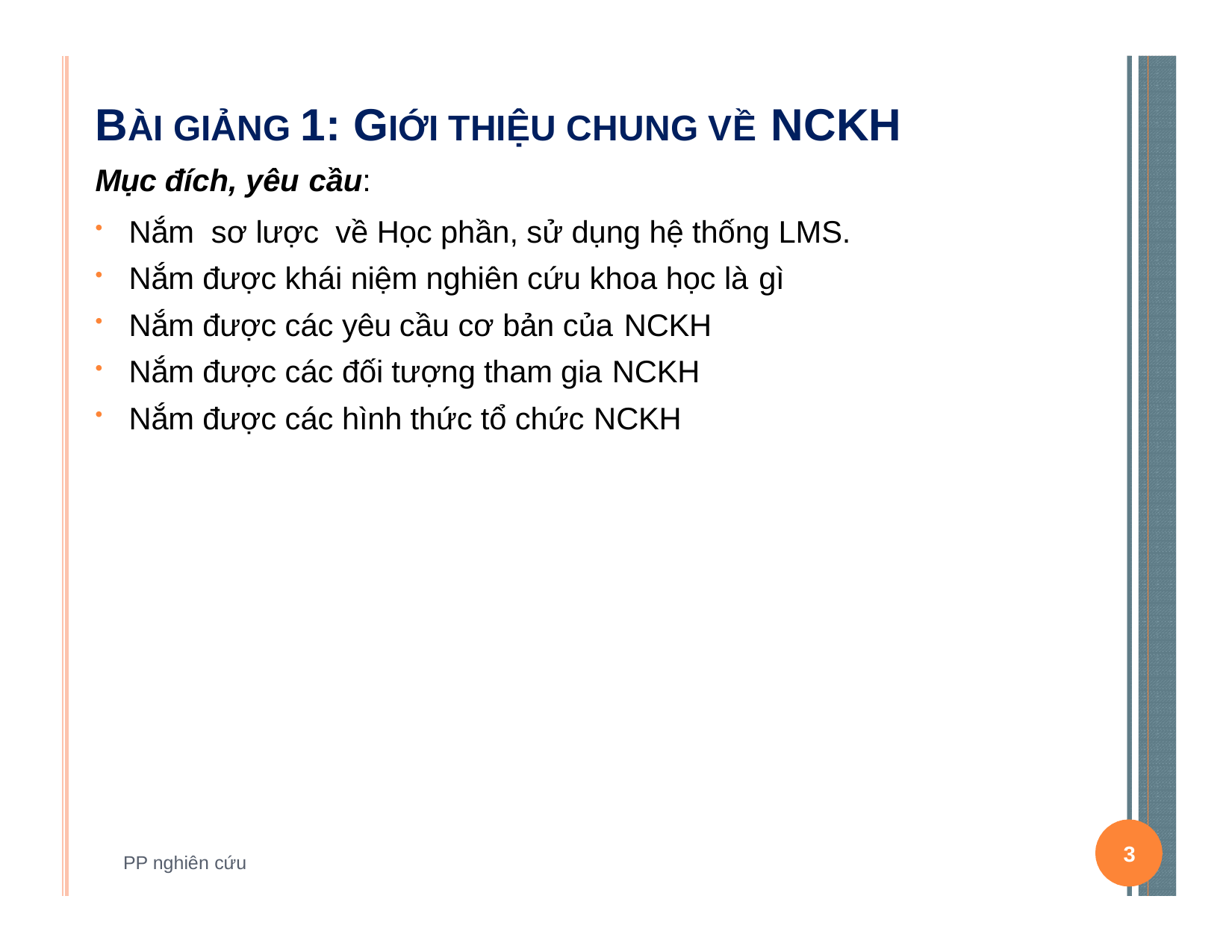

# BÀI GIẢNG 1: GIỚI THIỆU CHUNG VỀ NCKH
Mục đích, yêu cầu:
Nắm  sơ lược  về Học phần, sử dụng hệ thống LMS.
Nắm được khái niệm nghiên cứu khoa học là gì
Nắm được các yêu cầu cơ bản của NCKH
Nắm được các đối tượng tham gia NCKH
Nắm được các hình thức tổ chức NCKH

3
PP nghiên cứu